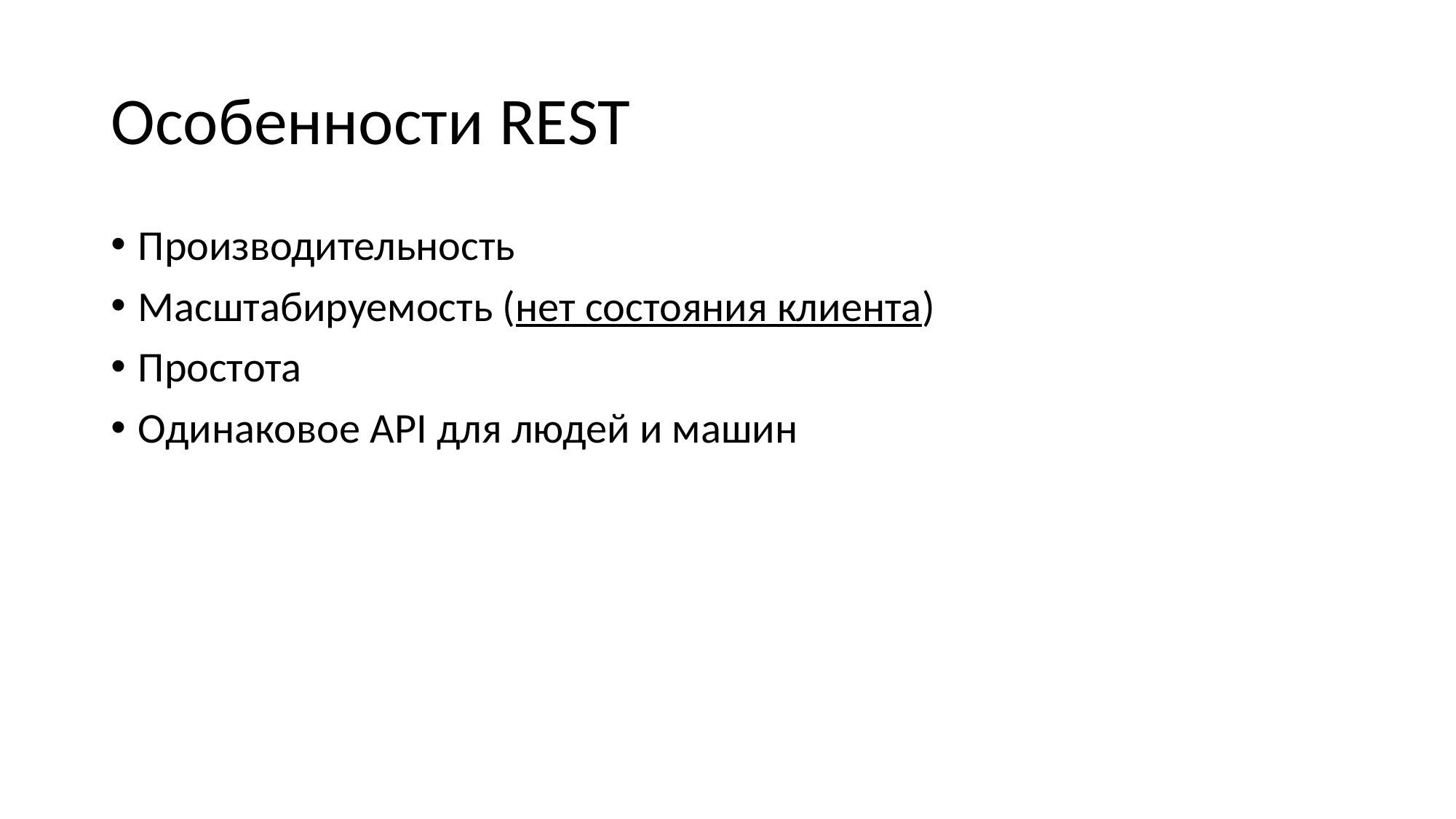

# Особенности REST
Производительность
Масштабируемость (нет состояния клиента)
Простота
Одинаковое API для людей и машин